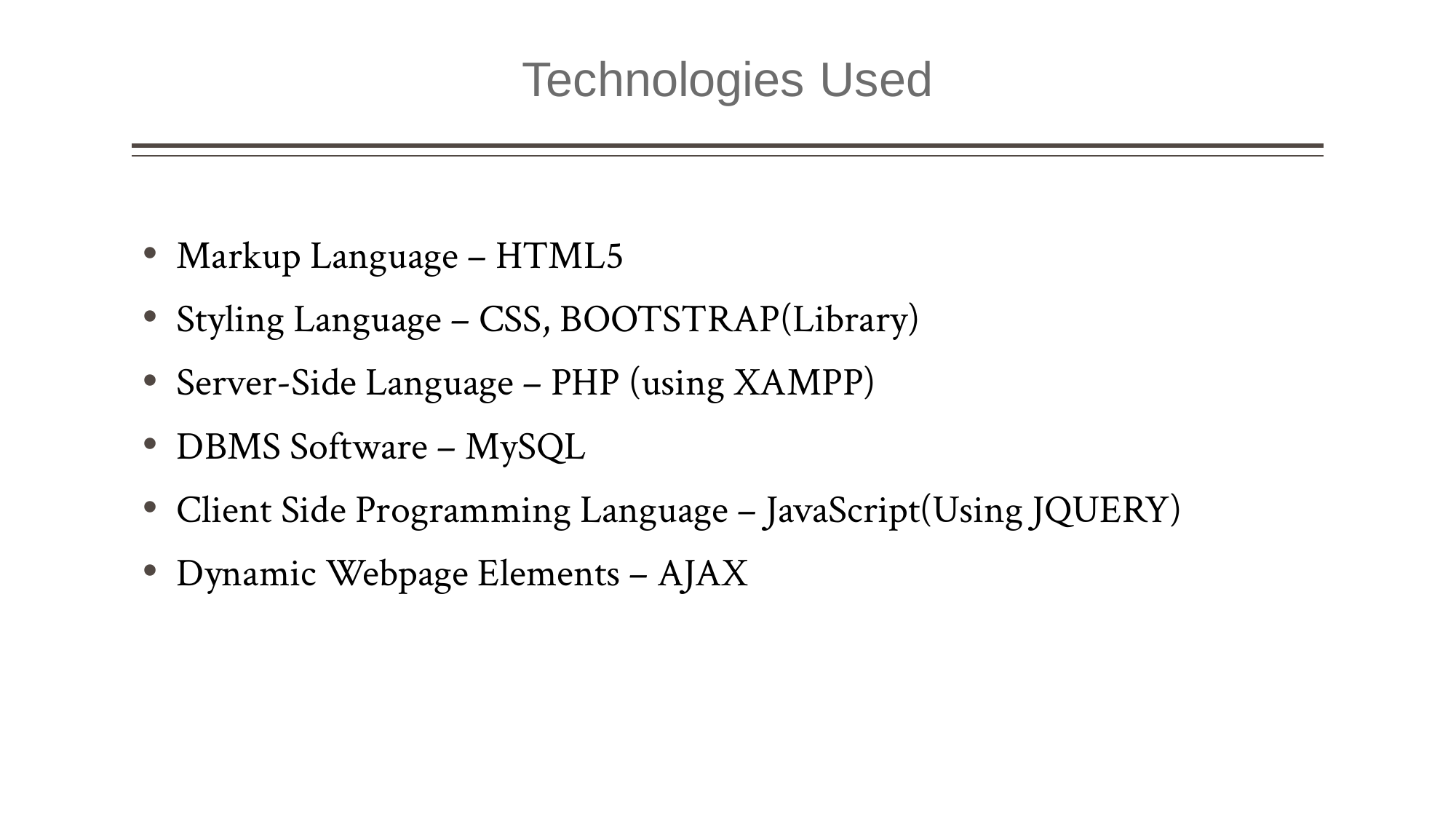

# Technologies Used
Markup Language – HTML5
Styling Language – CSS, BOOTSTRAP(Library)
Server-Side Language – PHP (using XAMPP)
DBMS Software – MySQL
Client Side Programming Language – JavaScript(Using JQUERY)
Dynamic Webpage Elements – AJAX